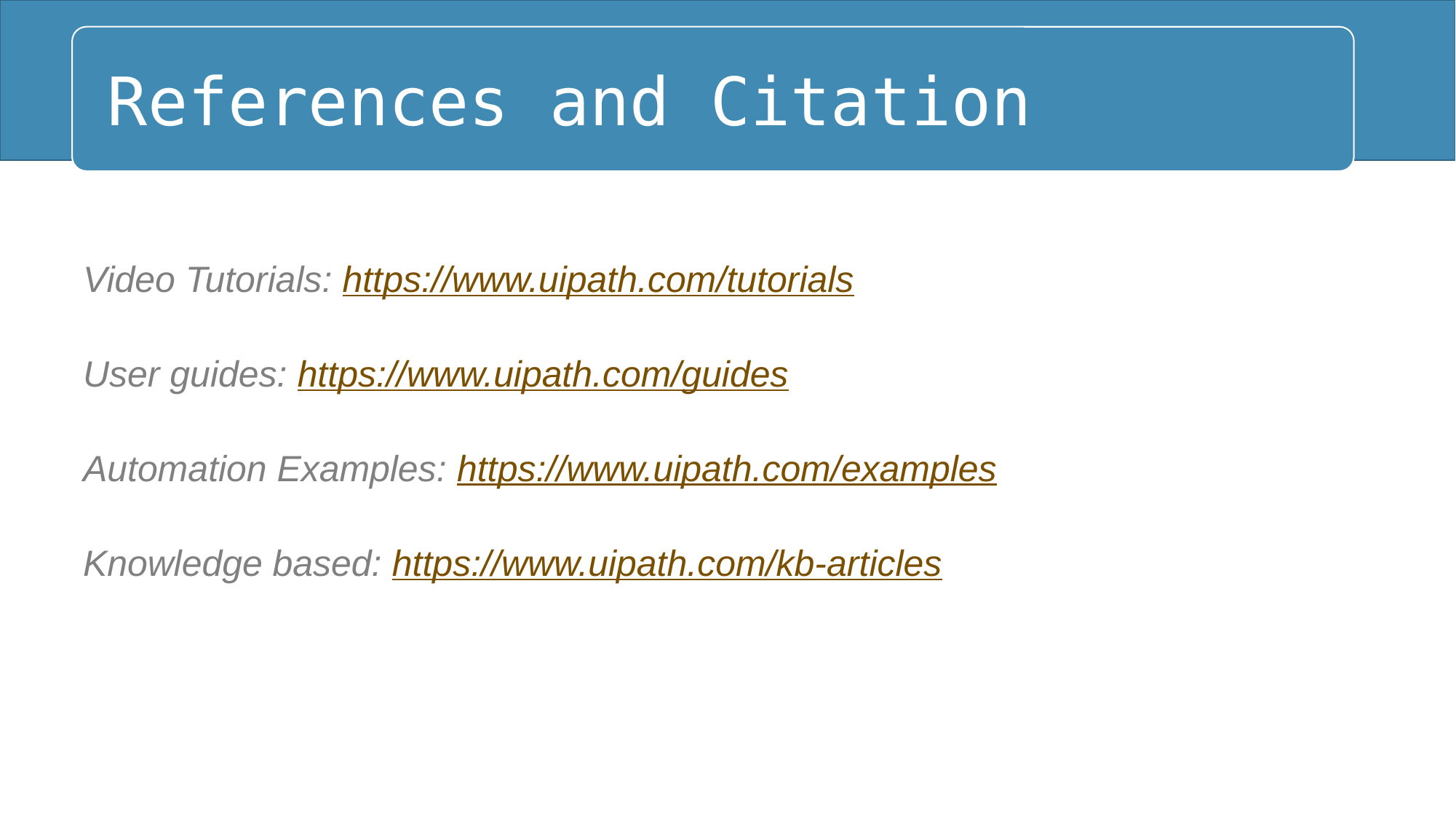

#

References and Citation
Video Tutorials: https://www.uipath.com/tutorials
User guides: https://www.uipath.com/guides
Automation Examples: https://www.uipath.com/examples
Knowledge based: https://www.uipath.com/kb-articles